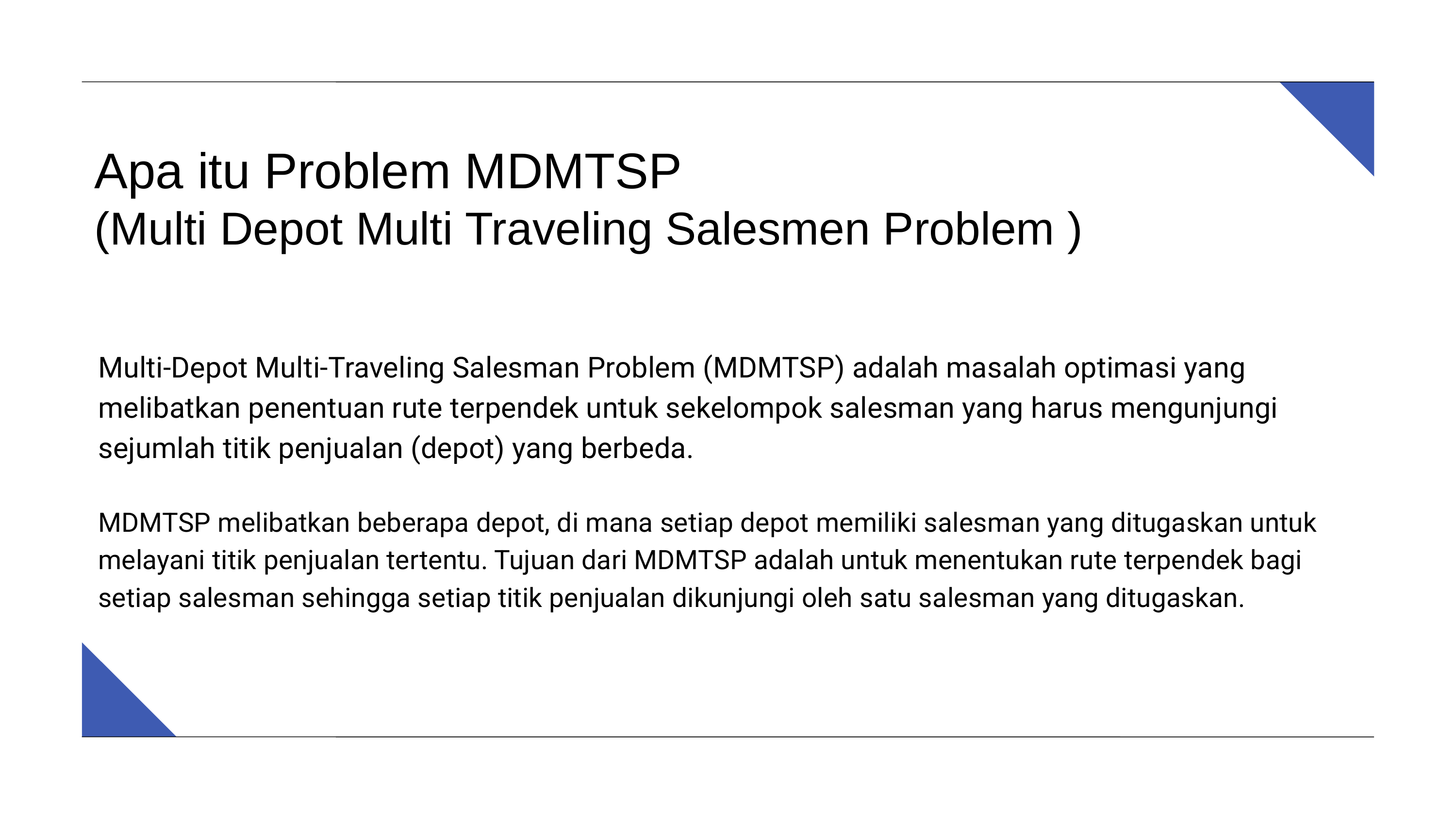

Apa itu Problem MDMTSP
(Multi Depot Multi Traveling Salesmen Problem )

Multi-Depot Multi-Traveling Salesman Problem (MDMTSP) adalah masalah optimasi yang melibatkan penentuan rute terpendek untuk sekelompok salesman yang harus mengunjungi sejumlah titik penjualan (depot) yang berbeda.

MDMTSP melibatkan beberapa depot, di mana setiap depot memiliki salesman yang ditugaskan untuk melayani titik penjualan tertentu. Tujuan dari MDMTSP adalah untuk menentukan rute terpendek bagi setiap salesman sehingga setiap titik penjualan dikunjungi oleh satu salesman yang ditugaskan.